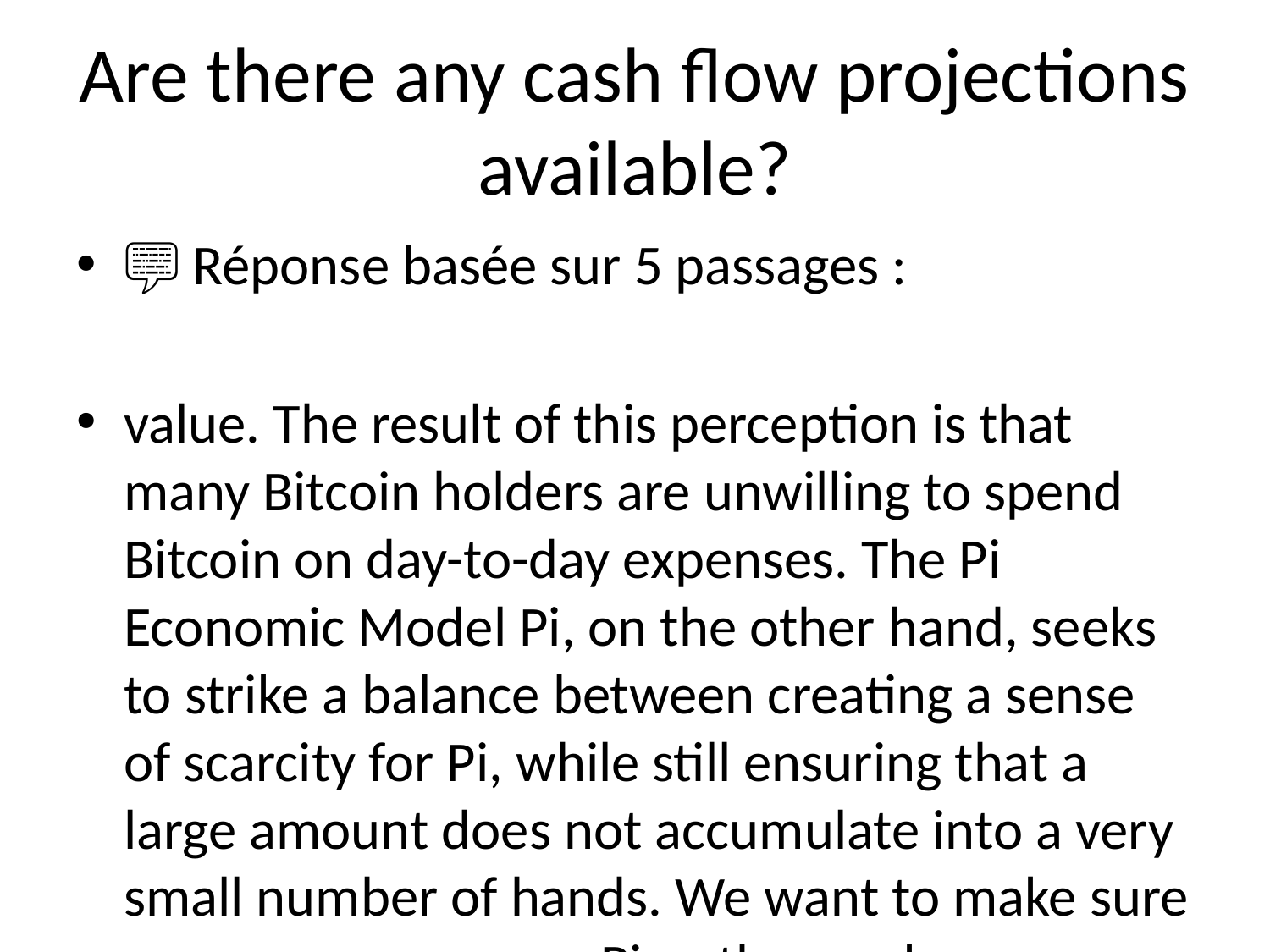

# Are there any cash flow projections available?
💬 Réponse basée sur 5 passages :

value. The result of this perception is that many Bitcoin holders are unwilling to spend Bitcoin on day-to-day expenses. The Pi Economic Model Pi, on the other hand, seeks to strike a balance between creating a sense of scarcity for Pi, while still ensuring that a large amount does not accumulate into a very small number of hands. We want to make sure our users earn more Pi as they make contributions to the network. Pi’s goal is to build an economic model that is sophisticated enough to achieve and balance these priorities while remaining intuitive enough for people to use. Pi’s economic model design requirements: • Simple: Build an intuitive and transparent model • Fair distribution: Give a critical mass of the world’s population access to Pi • Scarcity: Create a sense of scarcity to sustain Pi’s price over time • Meritocratic earning: Reward contributions to build and sustain the network Pi - Token Supply Token Emission Policy 1. Total Max Supply = M + R + D 1. M = total mining rewards 2. R = total referral rewards 3. D = total developer rewards 1. M = ∫ f(P) dx where f is a logarithmically declining function 1. P = Population number (e.g., 1st person to join, 2nd person to join, etc.) 1. R = r * M 1. r = referral rate (50% total or 25% for both referrer and referee) 1. D = t * (M + R) 2. t = developer reward rate (25%) M - Mining Supply (Based on fixed mining supply minted per person) In contrast to Bitcoin which created a fixed supply of coins for the entire global population, Pi creates a fixed supply of Pi for each person that joins the network up to the first 100 Million participants. In
---
Trust is the foundation of any successful monetary system. One of the most important factors
---
Economic Models One of Bitcoin’s most impressive innovations is its marriage of distributed systems with economic game theory. Pros Fixed Supply Bitcoin’s economic model is simple. There will only ever be 21 million Bitcoin in existence. This number is set in code. With only 21M to circulate among 7.5B people around the world, there is not enough Bitcoin to go around. This scarcity is one of most important drivers of Bitcoin’s value. Decreasing Block Reward Bitcoin’ distribution scheme, pictured below, further enforces this sense of scarcity. The Bitcoin block mining reward halves every 210,000 blocks (approximately every ~4 years.) In its early days, the Bitcoin block reward was 50 coins. Now, the reward is 12.5, and will further decrease to 6.25 coins in May 2020. Bitcoin’s decreasing rate of distribution means that, even as awareness of the currency grows, there is less to actually mine. Cons Inverted Means Uneven Bitcoin’s inverted distribution model (less people earning more in the beginning, and more people earn less today) is one of the primary contributors to its uneven distribution. With so much Bitcoin in the hands of a few early adopters, new miners are “burning” more energy for less bitcoin. Hoarding Inhibits Use As A Medium Of Exchange Although Bitcoin was released as a “peer to peer electronic cash” system, the relative scarcity of Bitcoin has impeded Bitcoin’s goal of serving as a medium exchange. Bitcoin’s scarcity has led to its perception as a form of “digital gold” or a digital store of value. The result of this perception is that many Bitcoin holders are unwilling to spend Bitcoin on day-to-day expenses. The Pi Economic Model Pi, on the other hand, seeks to strike a balance between creating a sense of scarcity for Pi, while still ensuring that a large amount does not
---
will fund its ongoing development with a “Developer Reward” that is minted alongside each coin that is minted for mining and referrals. Traditionally, cryptocurrency protocols have minted a fixed amount of supply that is immediately placed into treasury. Because Pi’s total supply is dependent on the number of members in the network, Pi progressively mints its developer reward as the network scales. The progressive minting of Pi’s developer reward is meant to align the incentives of Pi’s contributors with the overall health of the network. f is a logarithmically decreasing function - early members earn more While Pi seeks to avoid extreme concentrations of wealth, the network also seeks to reward earlier members and their contributions with a relatively larger share of Pi. When networks such as Pi are in their early days, they tend to provide a lower utility to participants. For example, imagine having the very first telephone in the world. It would be a great technological innovation but not extremely useful. However, as more people acquire telephones, each telephone holder gets more utility out of the network. In order to reward people that come to the network early, Pi’s individual mining reward and referral rewards decrease as a function of the number of people in the network. In other words, there is a certain amount of Pi that is reserved for each “slot” in the Pi Network. Utility: Pooling and monetizing our time online Today, everyone is sitting on a veritable treasure trove of untapped resources. Each of us spend hours day on our phones. While on our phones, each of our views, posts or clicks creates extraordinary profits for large corporations. At Pi, we believe that people have the right to capture value created from their resources. We all know that we can do more together
---
Currently, our everyday financial transactions rely upon a trusted third party to maintain a record of transactions. For example, when you do a bank transaction, the banking system keeps a record & guarantees that the transaction is safe & reliable. Likewise, when Cindy transfers $5 to Steve using PayPal, PayPal maintains a central record of $5 dollars debited from Cindy’s account and $5 credited to Steve’s. Intermediaries like banks, PayPal, and other members of the current economic system play an important role in regulating the world’s financial transactions. However, the role of these trusted intermediaries also has limitations: 1. Unfair value capture. These intermediaries amass billions of dollars in wealth creation (PayPal market cap is ~$130B), but pass virtually nothing onto their customers - the everyday people on the ground, whose money drives a meaningful proportion of the global economy. More and more people are falling behind. 2. Fees. Banks and companies charge large fees for facilitating transactions. These fees often disproportionately impact lower-income populations who have the fewest alternatives. 3. Censorship. If a particular trusted intermediary decides that you should not be able to move your money, it can place restrictions on the movement of your money. 4. Permissioned. The trusted intermediary serves as a gatekeeper who can arbitrarily prevent anybody from being part of the network. 5. Pseudonymous. At a time when the issue of privacy is gaining greater urgency, these powerful gatekeepers can accidentally disclose -- or force you to disclose -- more financial